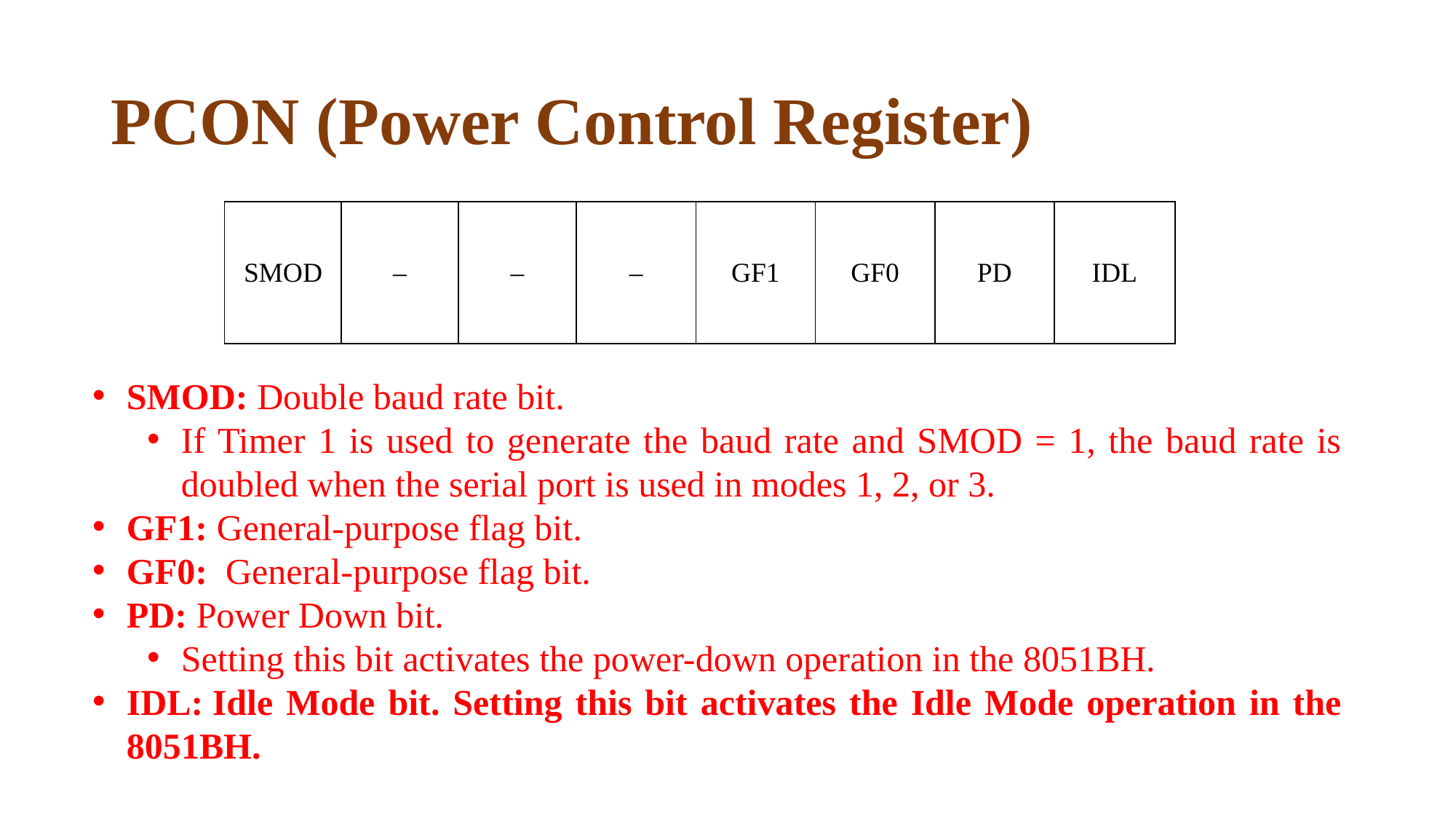

# PCON (Power Control Register)
| SMOD | – | – | – | GF1 | GF0 | PD | IDL |
| --- | --- | --- | --- | --- | --- | --- | --- |
SMOD: Double baud rate bit.
If Timer 1 is used to generate the baud rate and SMOD = 1, the baud rate is doubled when the serial port is used in modes 1, 2, or 3.
GF1: General-purpose flag bit.
GF0:  General-purpose flag bit.
PD: Power Down bit.
Setting this bit activates the power-down operation in the 8051BH.
IDL: Idle Mode bit. Setting this bit activates the Idle Mode operation in the 8051BH.